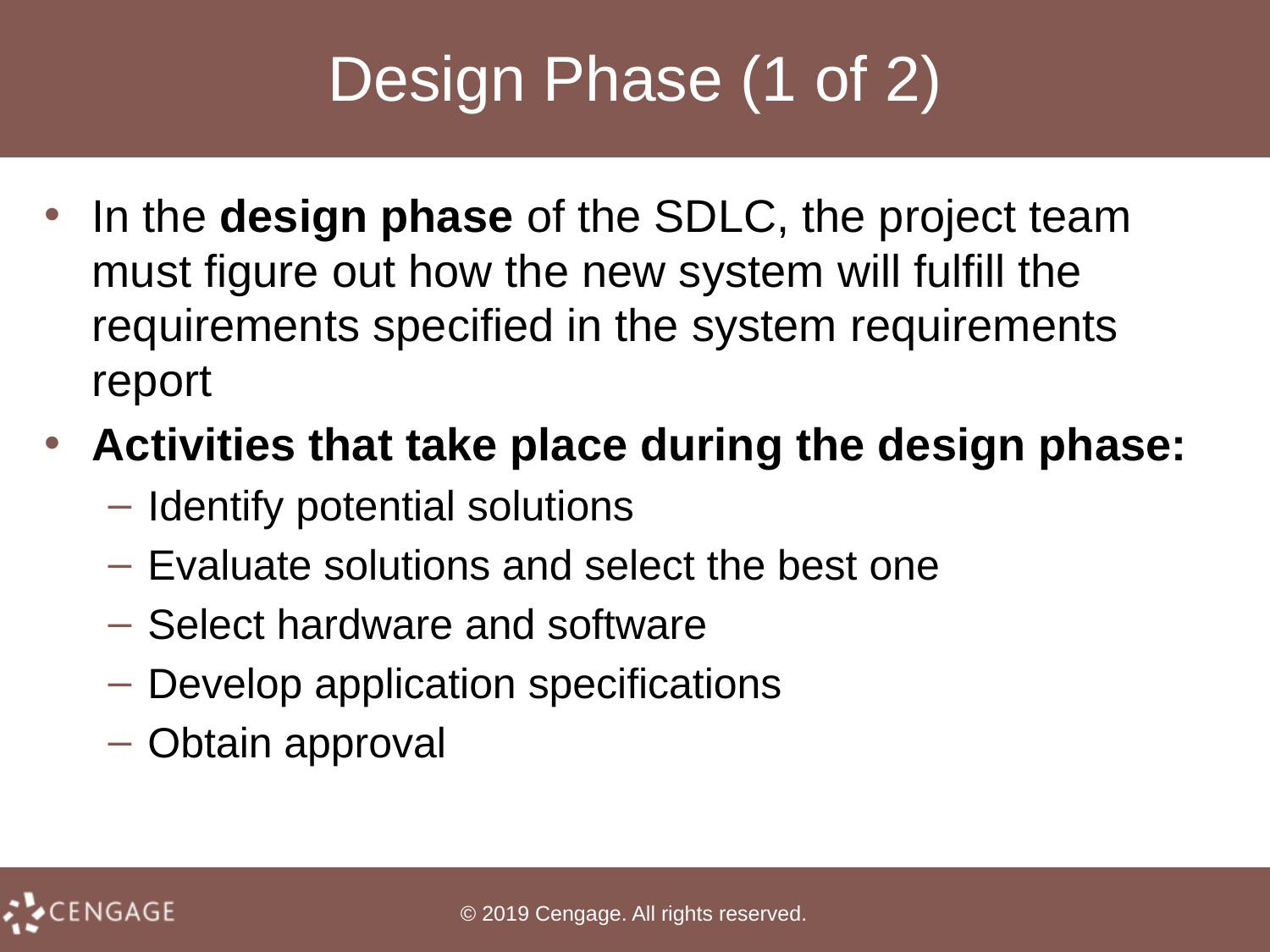

# Design Phase (1 of 2)
In the design phase of the SDLC, the project team must figure out how the new system will fulfill the requirements specified in the system requirements report
Activities that take place during the design phase:
Identify potential solutions
Evaluate solutions and select the best one
Select hardware and software
Develop application specifications
Obtain approval